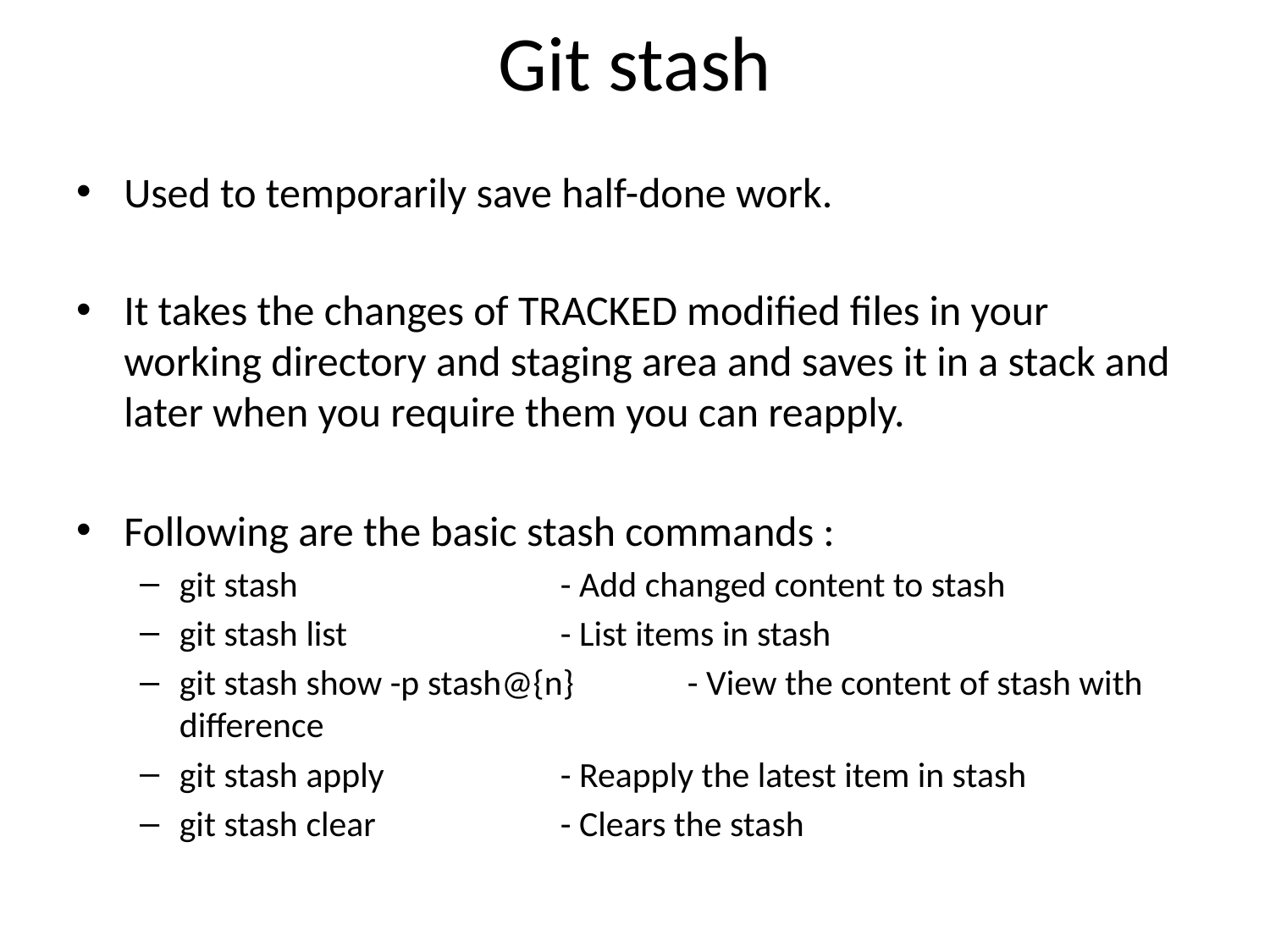

# Git stash
Used to temporarily save half-done work.

It takes the changes of TRACKED modified files in your working directory and staging area and saves it in a stack and later when you require them you can reapply.

Following are the basic stash commands :
git stash			- Add changed content to stash
git stash list		- List items in stash
git stash show -p stash@{n}	- View the content of stash with difference
git stash apply		- Reapply the latest item in stash
git stash clear		- Clears the stash